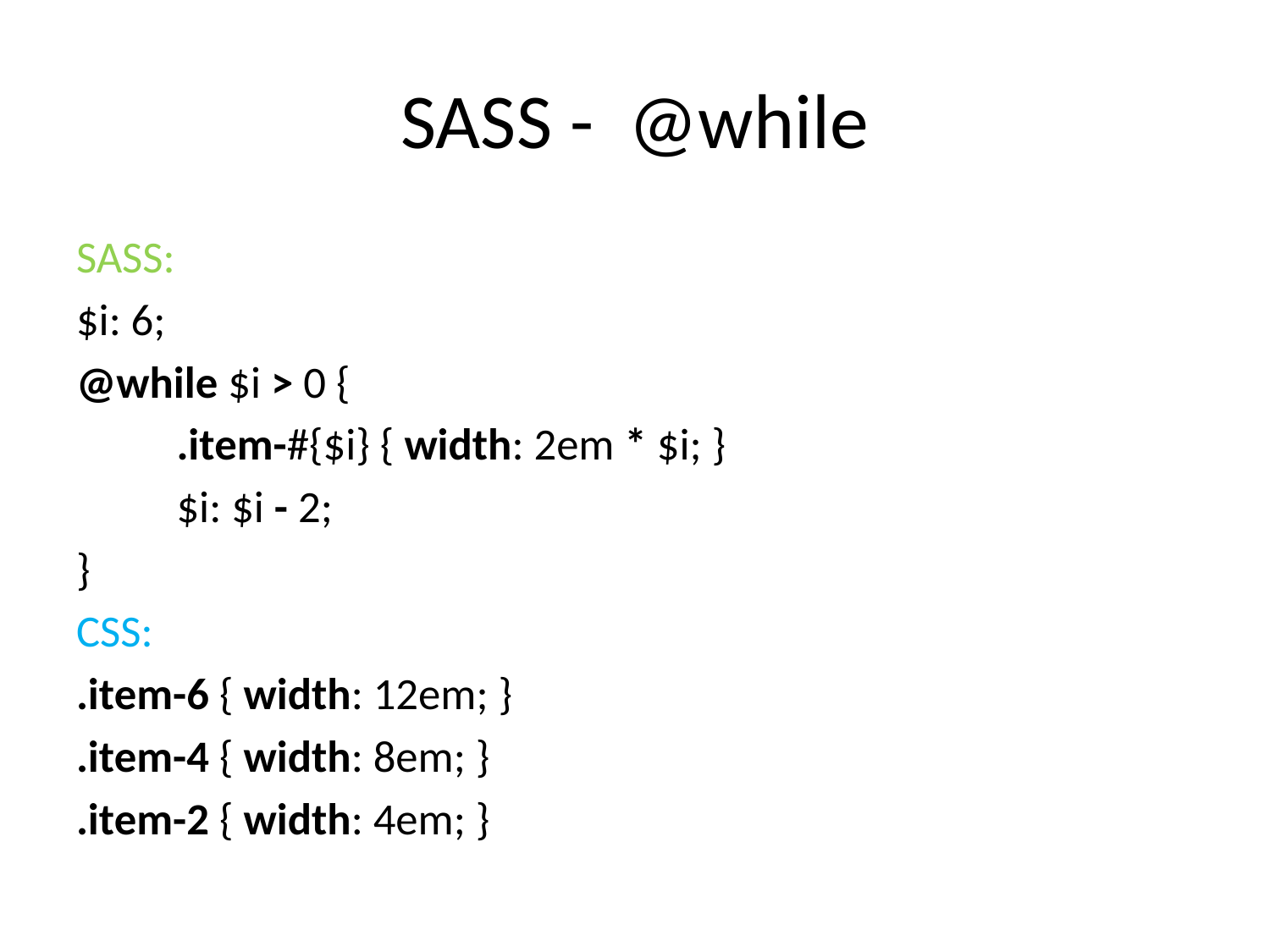

# SASS -  @while
SASS:
$i: 6;
@while $i > 0 {
	.item-#{$i} { width: 2em * $i; }
	$i: $i - 2;
}
CSS:
.item-6 { width: 12em; }
.item-4 { width: 8em; }
.item-2 { width: 4em; }